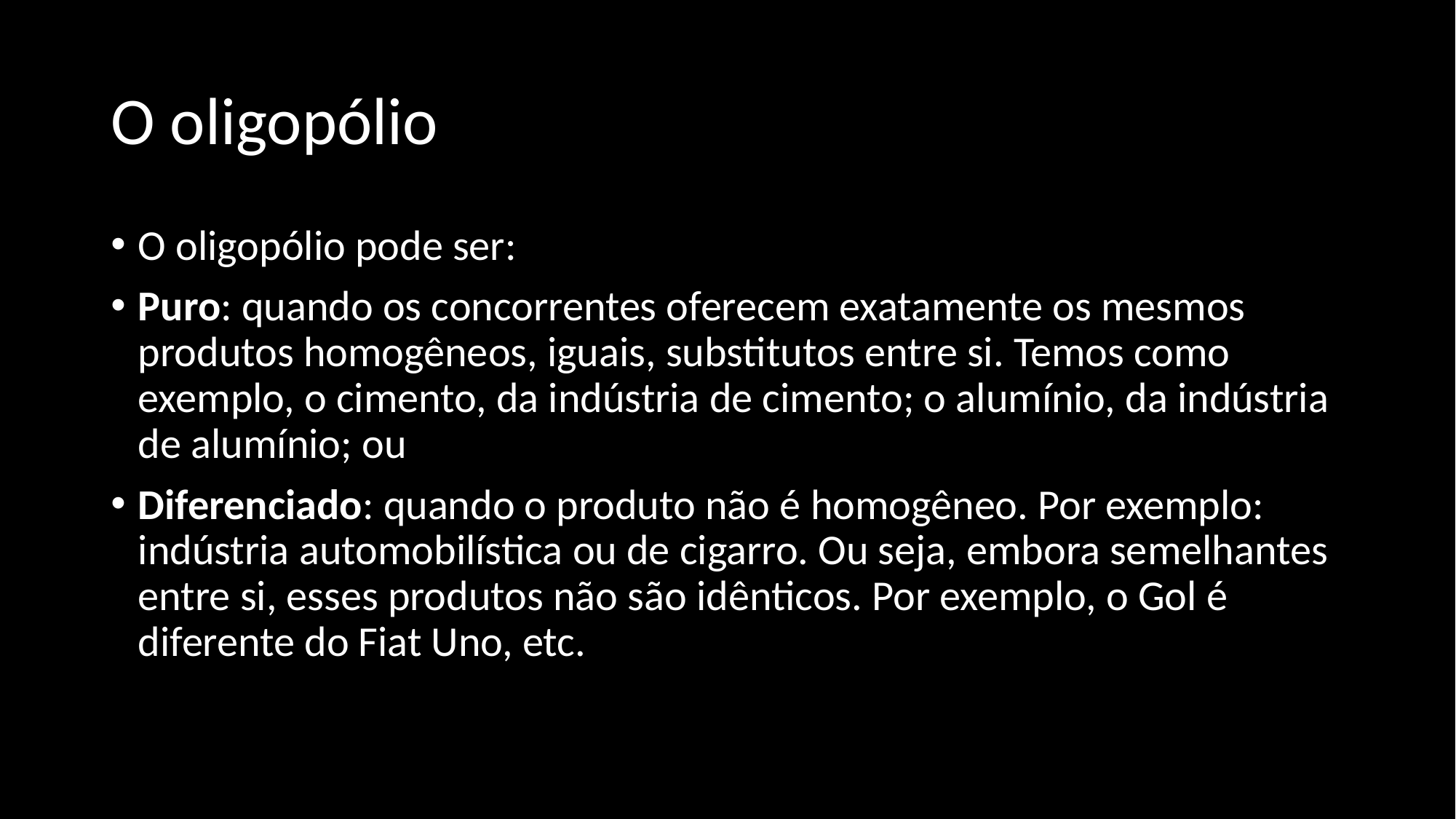

# O oligopólio
O oligopólio pode ser:
Puro: quando os concorrentes oferecem exatamente os mesmos produtos homogêneos, iguais, substitutos entre si. Temos como exemplo, o cimento, da indústria de cimento; o alumínio, da indústria de alumínio; ou
Diferenciado: quando o produto não é homogêneo. Por exemplo: indústria automobilística ou de cigarro. Ou seja, embora semelhantes entre si, esses produtos não são idênticos. Por exemplo, o Gol é diferente do Fiat Uno, etc.